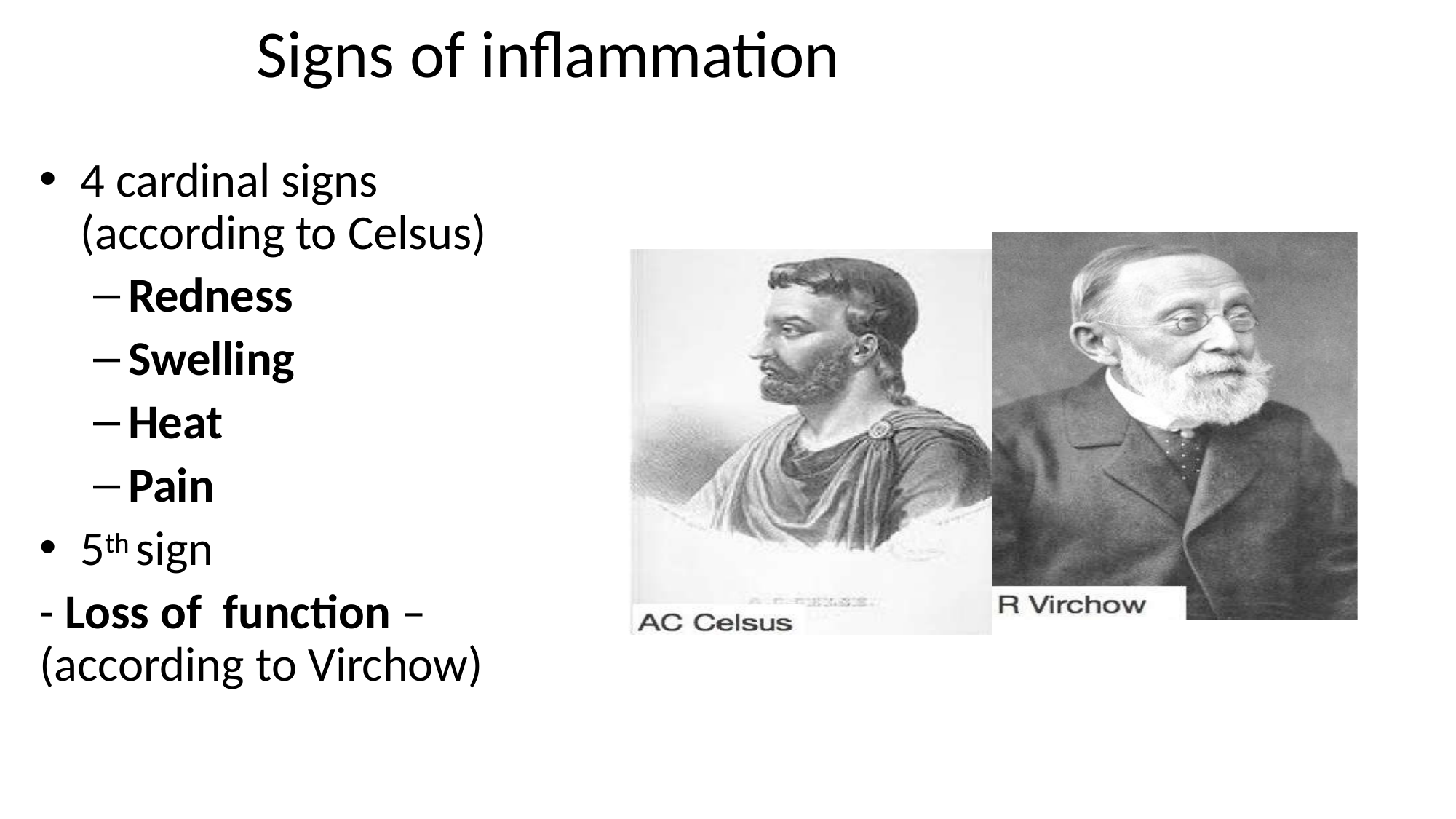

# Signs of inflammation
4 cardinal signs  (according to Celsus)
Redness
Swelling
Heat
Pain
5th sign
- Loss of  function – (according to Virchow)